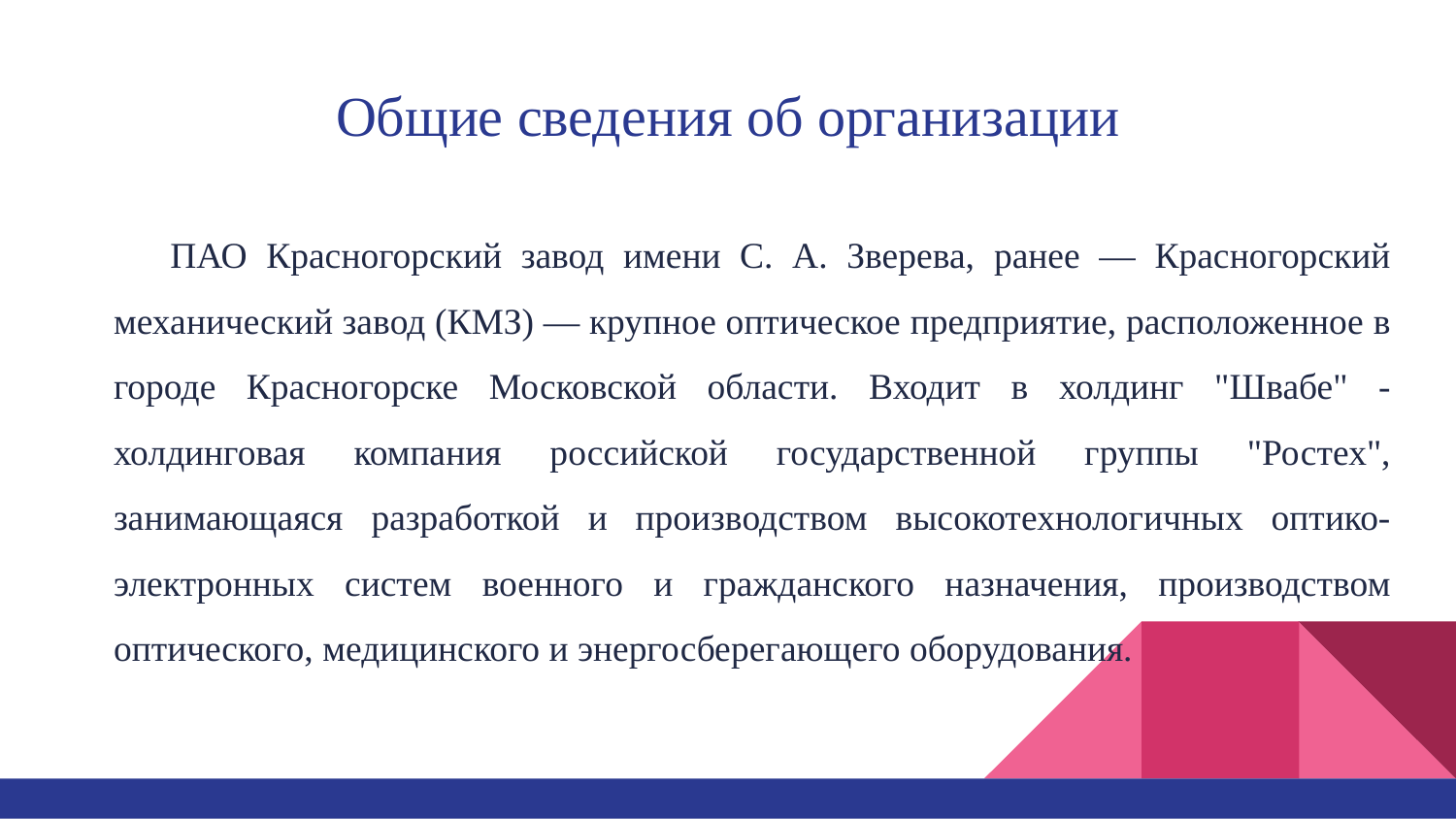

# Общие сведения об организации
ПАО Красногорский завод имени С. А. Зверева, ранее — Красногорский механический завод (КМЗ) — крупное оптическое предприятие, расположенное в городе Красногорске Московской области. Входит в холдинг "Швабе" - холдинговая компания российской государственной группы "Ростех", занимающаяся разработкой и производством высокотехнологичных оптико-электронных систем военного и гражданского назначения, производством оптического, медицинского и энергосберегающего оборудования.